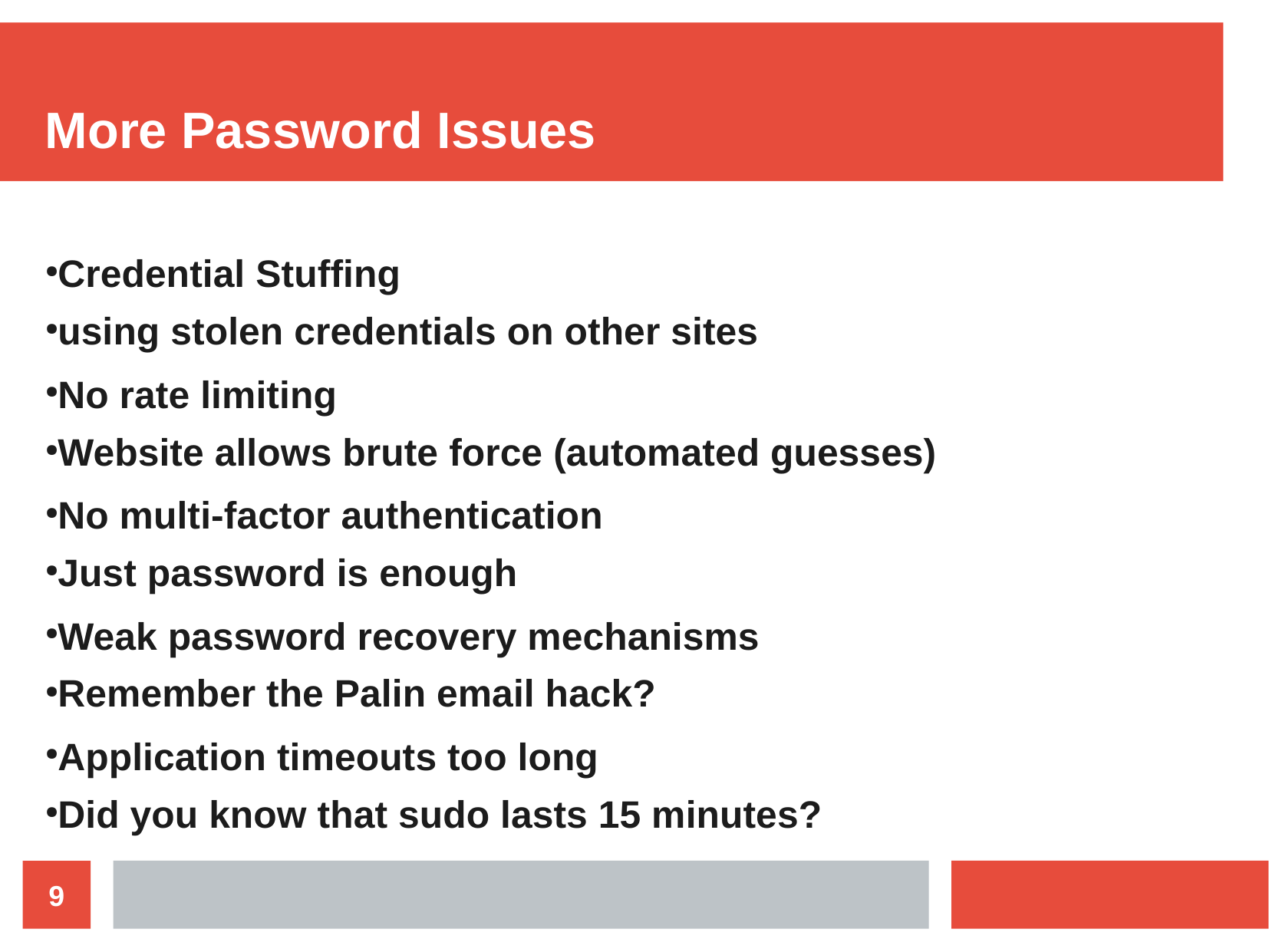

More Password Issues
Credential Stuffing
using stolen credentials on other sites
No rate limiting
Website allows brute force (automated guesses)
No multi-factor authentication
Just password is enough
Weak password recovery mechanisms
Remember the Palin email hack?
Application timeouts too long
Did you know that sudo lasts 15 minutes?
9